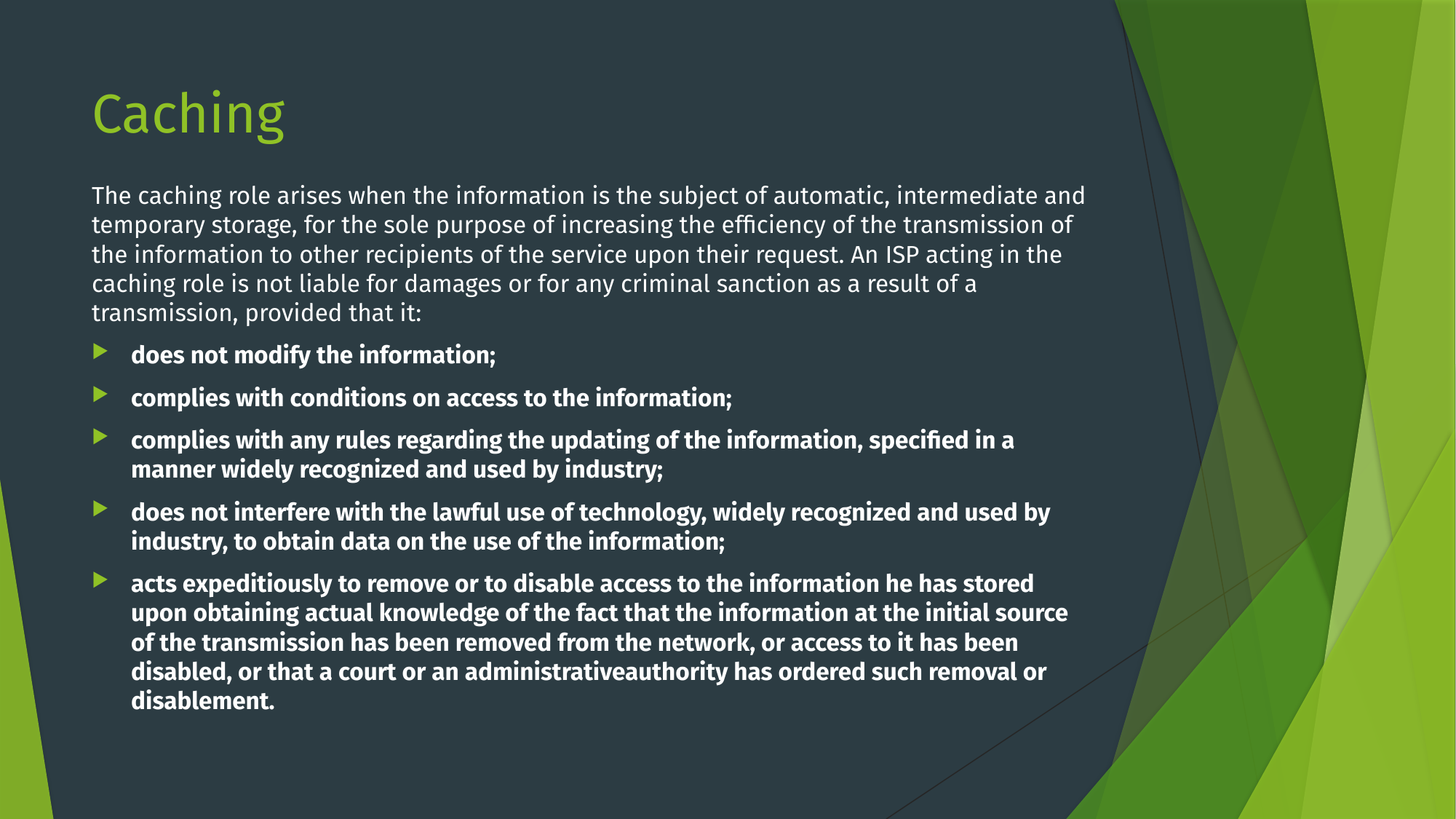

# Caching
The caching role arises when the information is the subject of automatic, intermediate and temporary storage, for the sole purpose of increasing the efficiency of the transmission of the information to other recipients of the service upon their request. An ISP acting in the caching role is not liable for damages or for any criminal sanction as a result of a transmission, provided that it:
does not modify the information;
complies with conditions on access to the information;
complies with any rules regarding the updating of the information, specified in a manner widely recognized and used by industry;
does not interfere with the lawful use of technology, widely recognized and used by industry, to obtain data on the use of the information;
acts expeditiously to remove or to disable access to the information he has stored upon obtaining actual knowledge of the fact that the information at the initial source of the transmission has been removed from the network, or access to it has been disabled, or that a court or an administrativeauthority has ordered such removal or disablement.